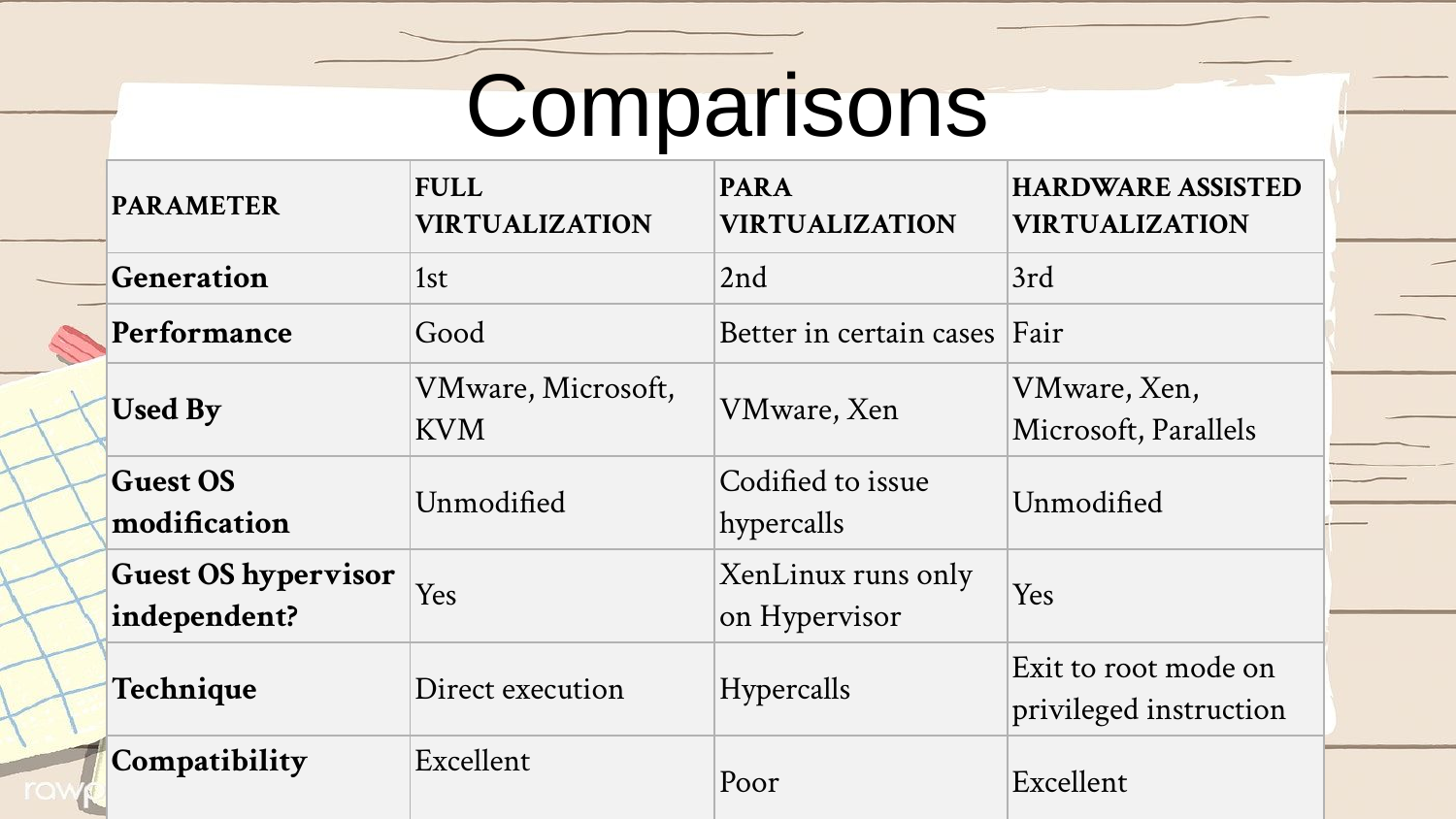

# Comparisons
| PARAMETER | FULL VIRTUALIZATION | PARA VIRTUALIZATION | HARDWARE ASSISTED VIRTUALIZATION |
| --- | --- | --- | --- |
| Generation | 1st | 2nd | 3rd |
| Performance | Good | Better in certain cases | Fair |
| Used By | VMware, Microsoft, KVM | VMware, Xen | VMware, Xen, Microsoft, Parallels |
| Guest OS modification | Unmodified | Codified to issue hypercalls | Unmodified |
| Guest OS hypervisor independent? | Yes | XenLinux runs only on Hypervisor | Yes |
| Technique | Direct execution | Hypercalls | Exit to root mode on privileged instruction |
| Compatibility | Excellent | Poor | Excellent |